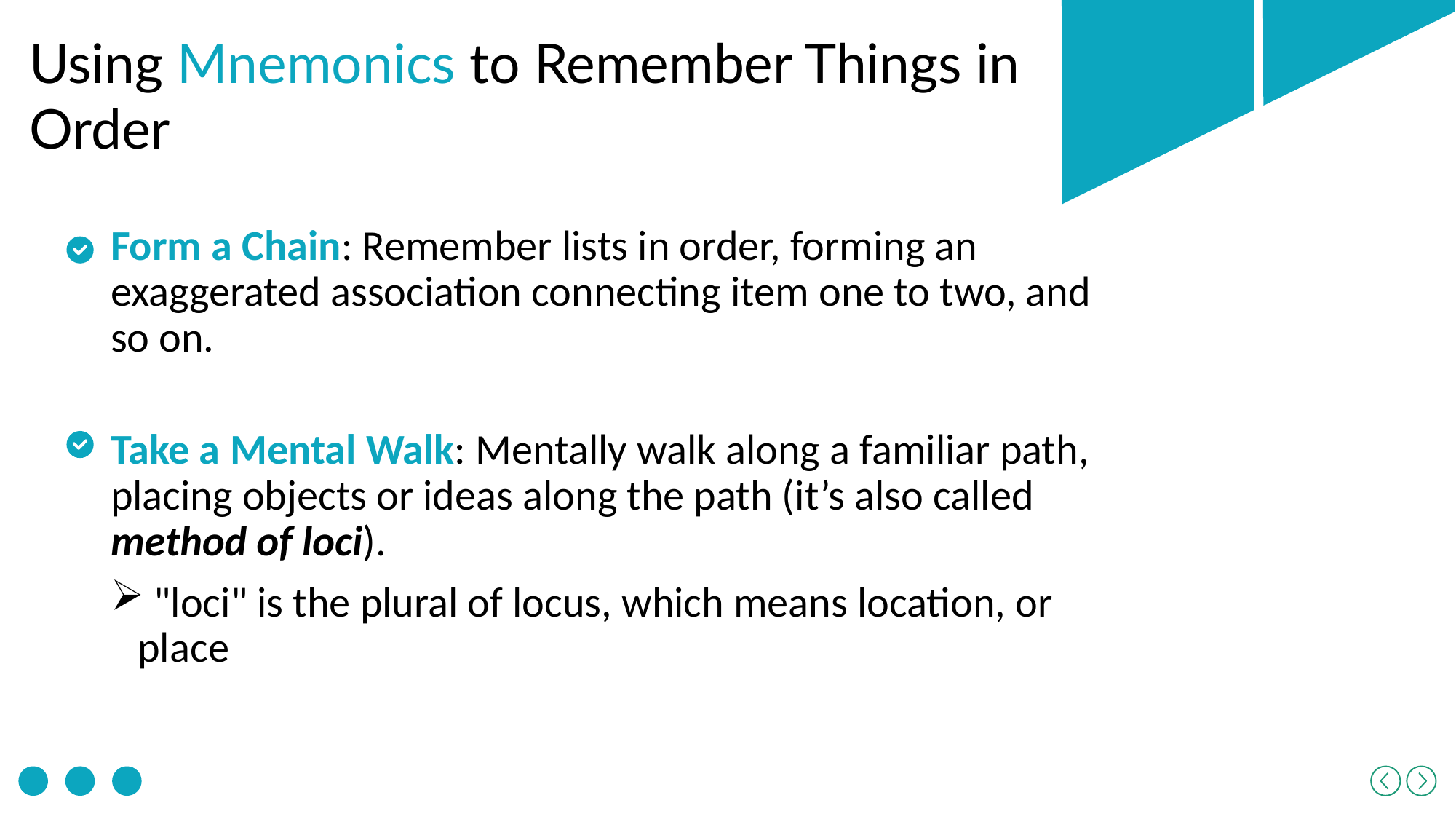

Using Mnemonics to Remember Things in Order
Form a Chain: Remember lists in order, forming an exaggerated association connecting item one to two, and so on.
Take a Mental Walk: Mentally walk along a familiar path, placing objects or ideas along the path (it’s also called method of loci).
 "loci" is the plural of locus, which means location, or place